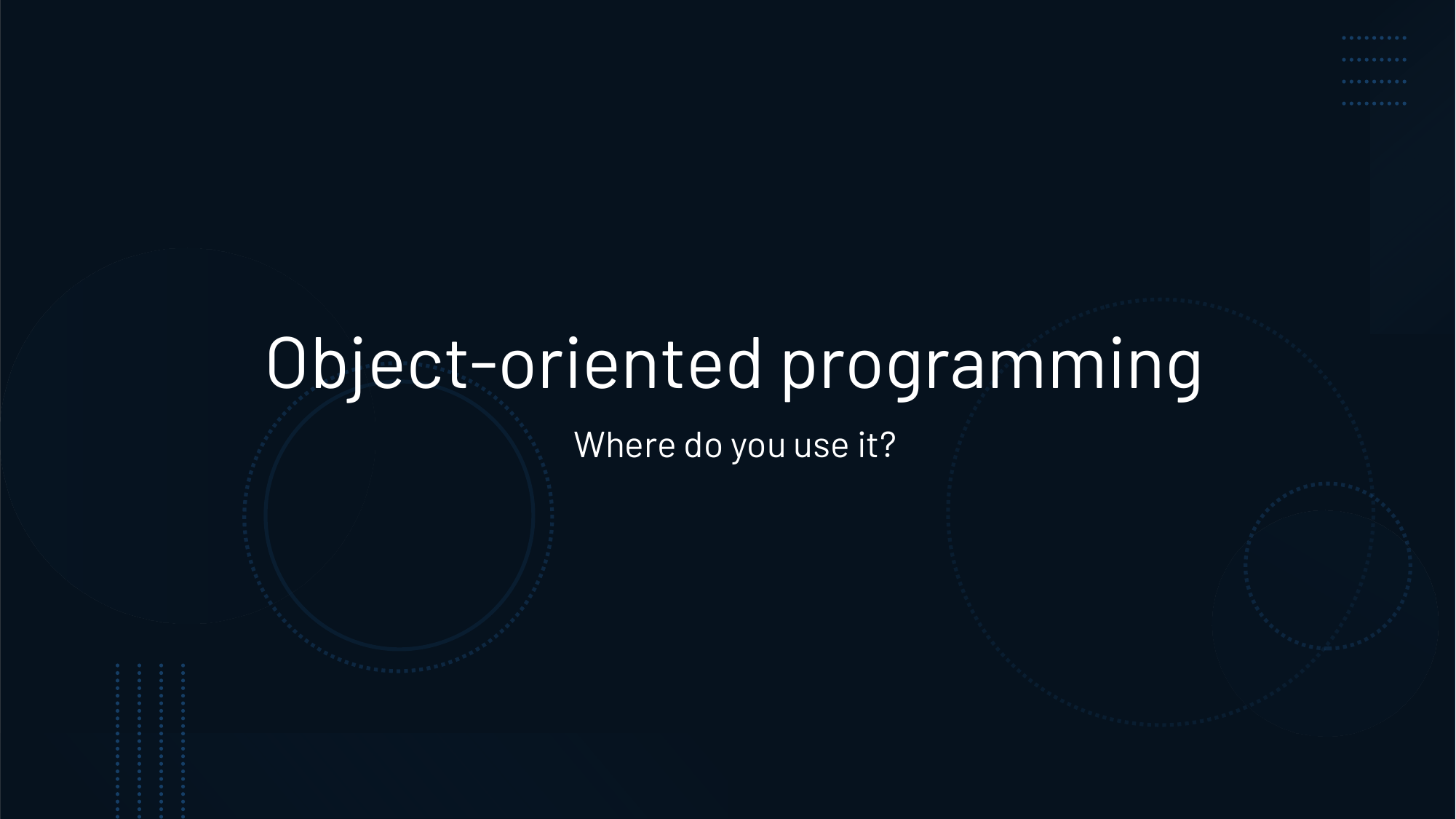

# Object-oriented programming

Where do you use it?